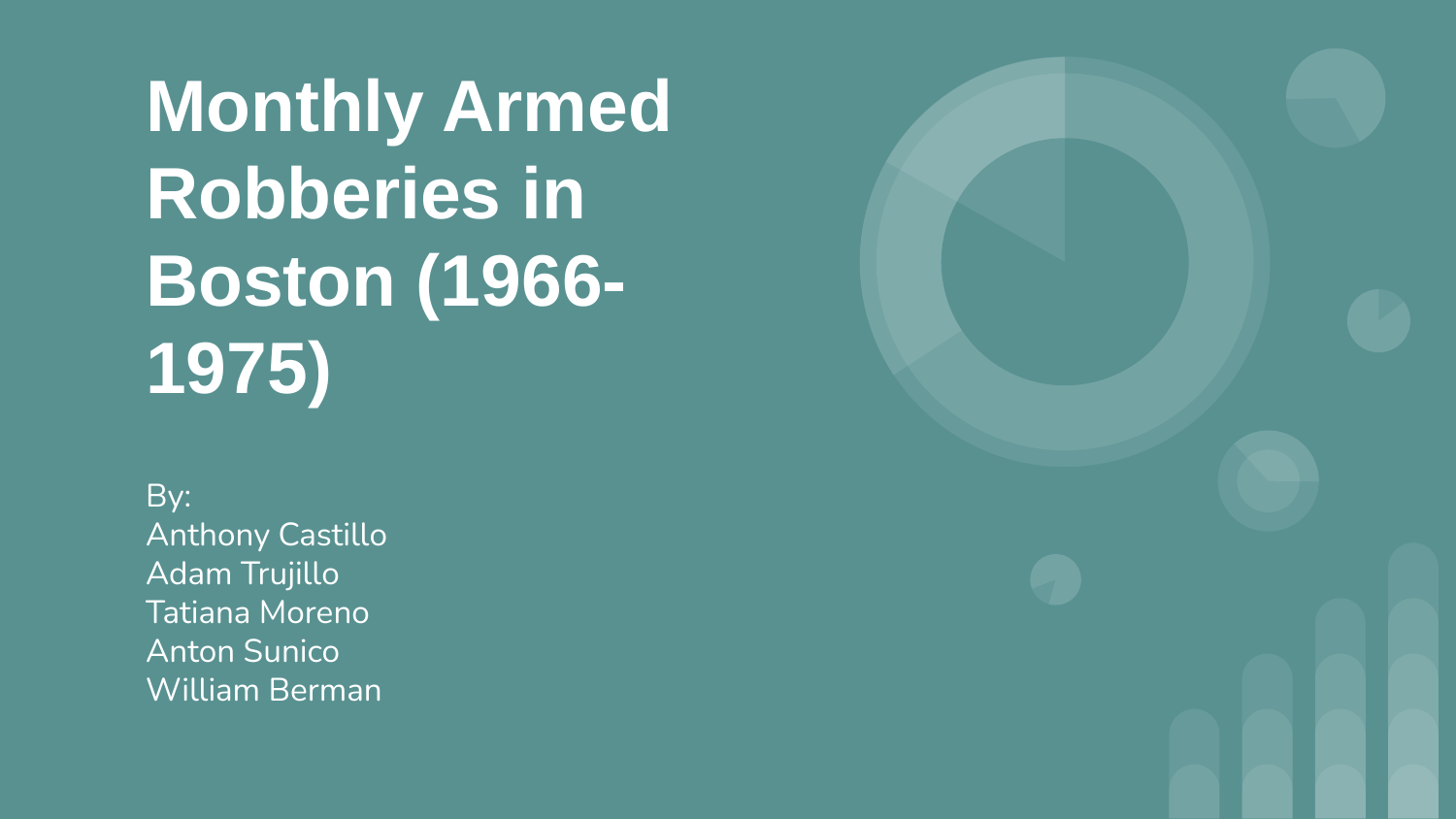

# Monthly Armed Robberies in Boston (1966-1975)
By:
Anthony Castillo
Adam Trujillo
Tatiana Moreno
Anton Sunico
William Berman